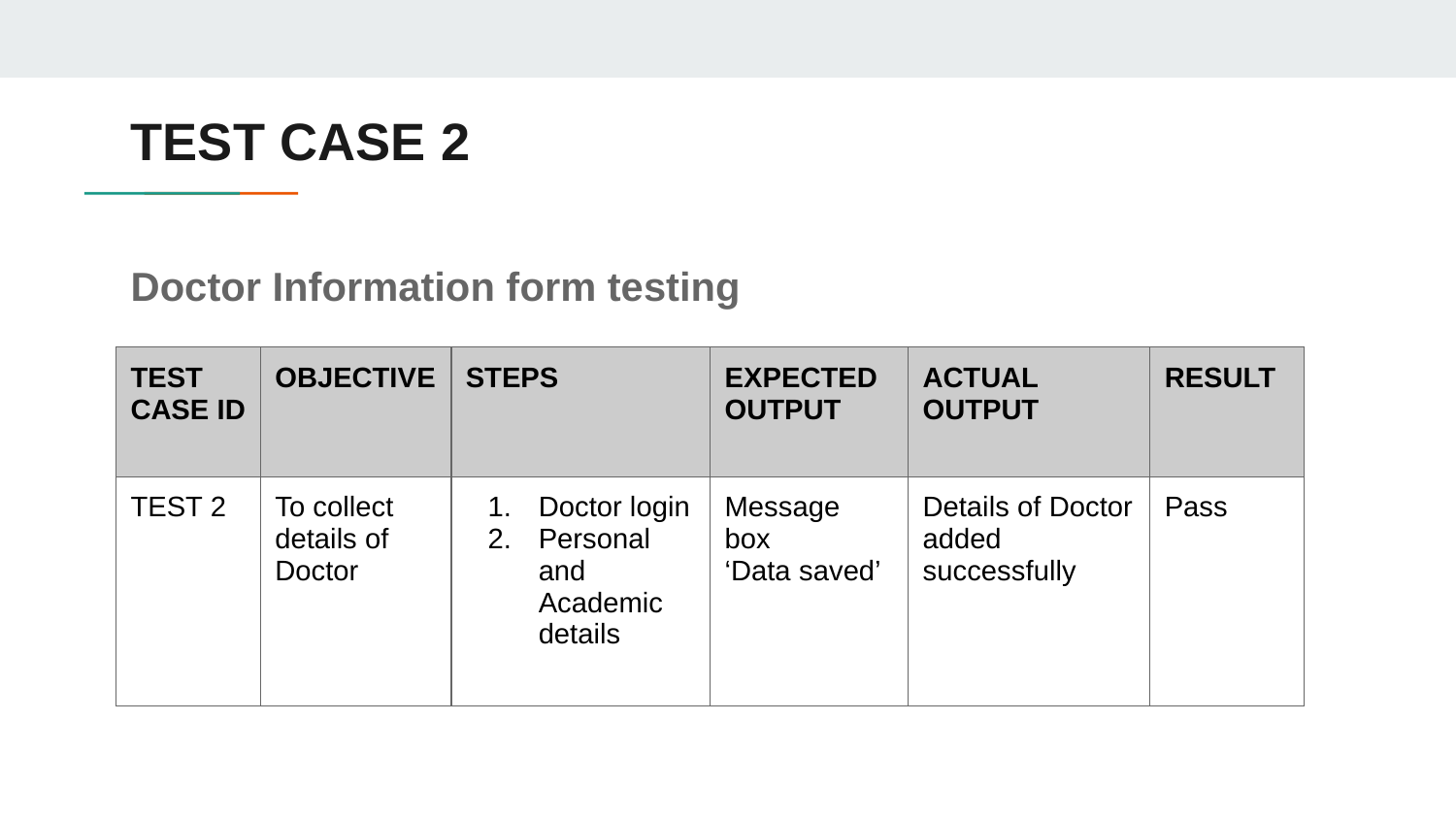

# TEST CASE 2
Doctor Information form testing
| TEST CASE ID | OBJECTIVE | STEPS | EXPECTED OUTPUT | ACTUAL OUTPUT | RESULT |
| --- | --- | --- | --- | --- | --- |
| TEST 2 | To collect details of Doctor | Doctor login Personal and Academic details | Message box ‘Data saved’ | Details of Doctor added successfully | Pass |